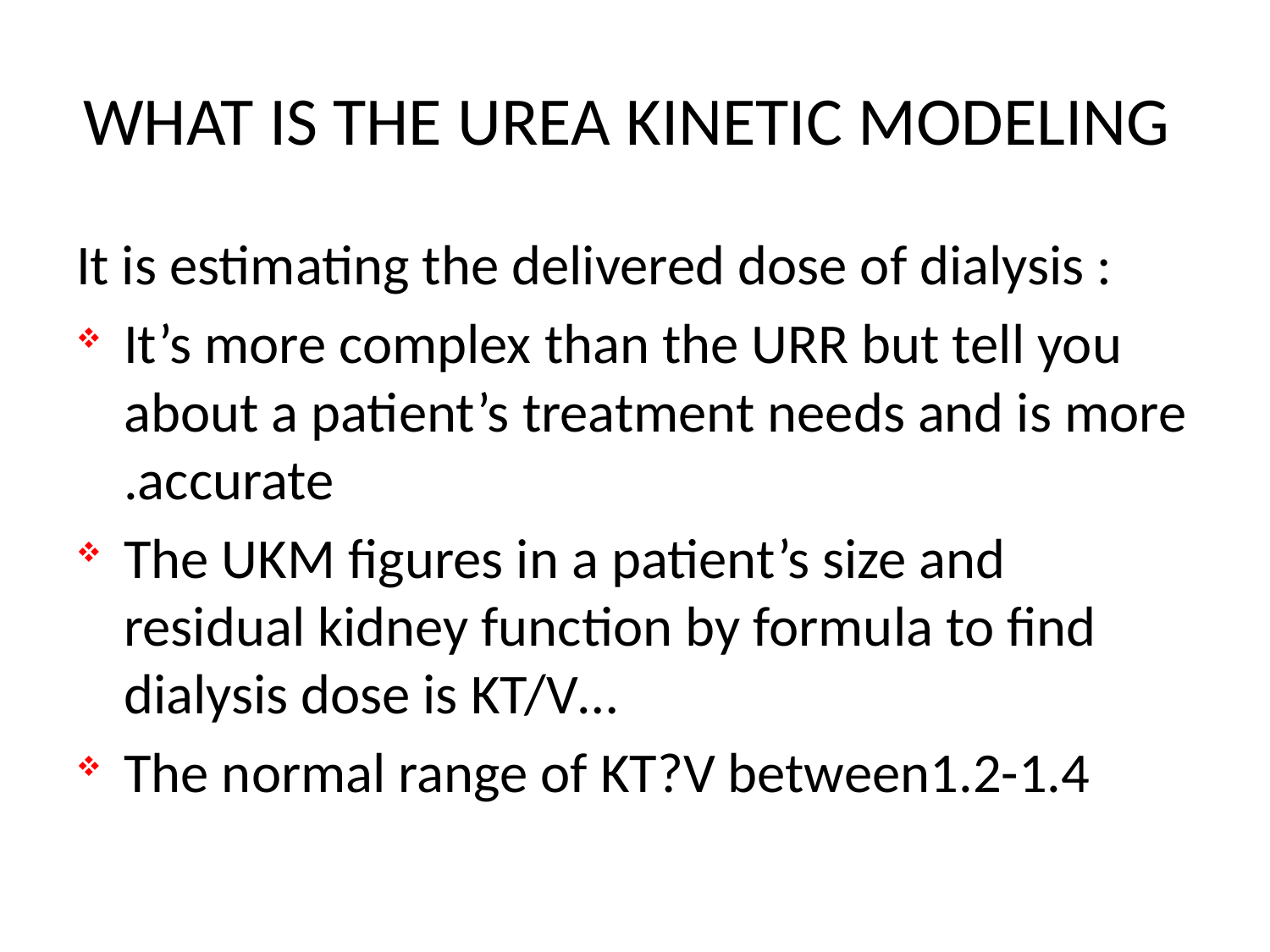

# WHAT IS THE UREA KINETIC MODELING
It is estimating the delivered dose of dialysis :
It’s more complex than the URR but tell you about a patient’s treatment needs and is more .accurate
The UKM figures in a patient’s size and residual kidney function by formula to find dialysis dose is KT/V…
The normal range of KT?V between1.2-1.4